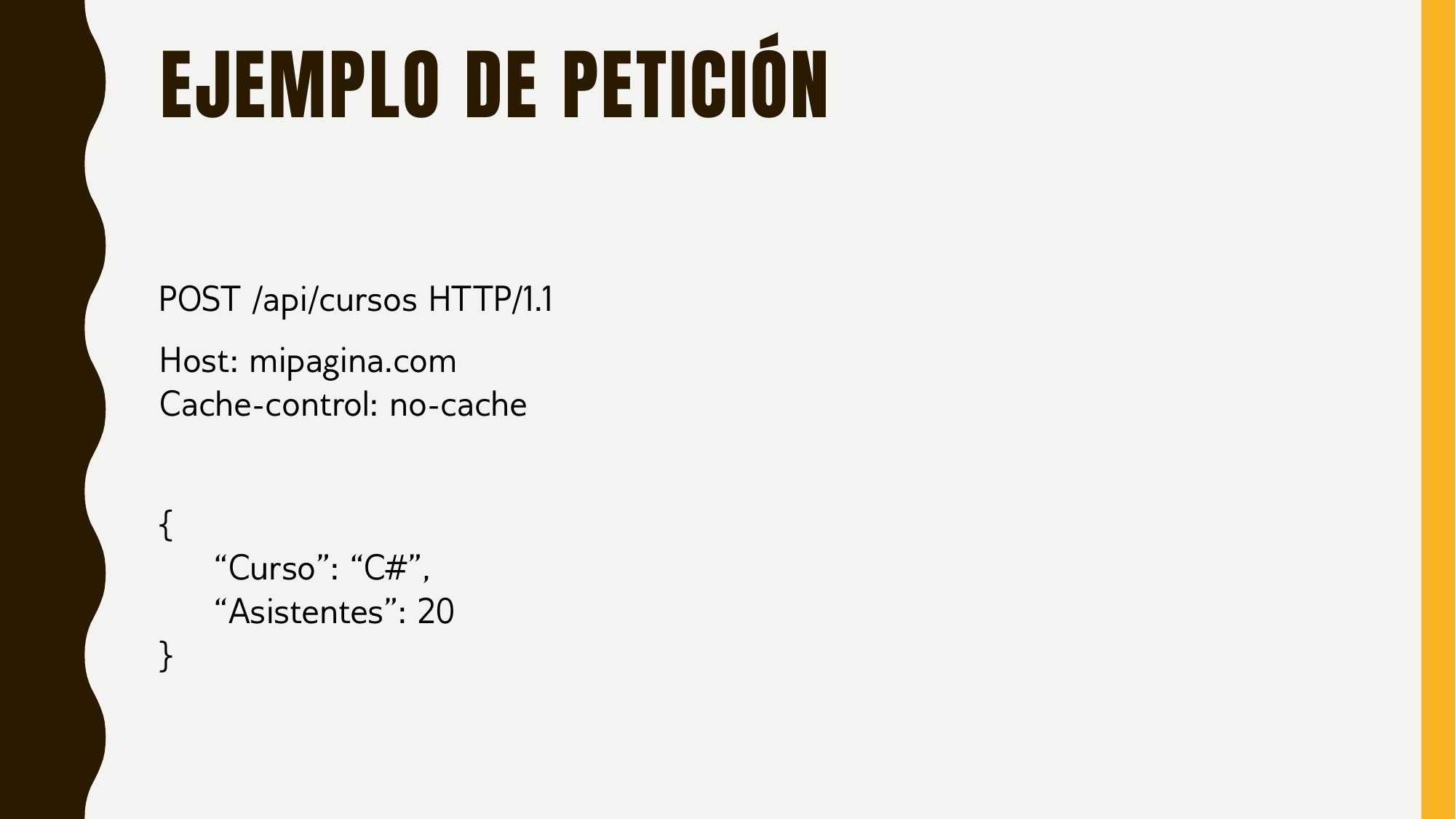

# ejemplo de petición
POST /api/cursos HTTP/1.1
Host: mipagina.com
Cache-control: no-cache
{
“Curso”: “C#”,
“Asistentes”: 20
}